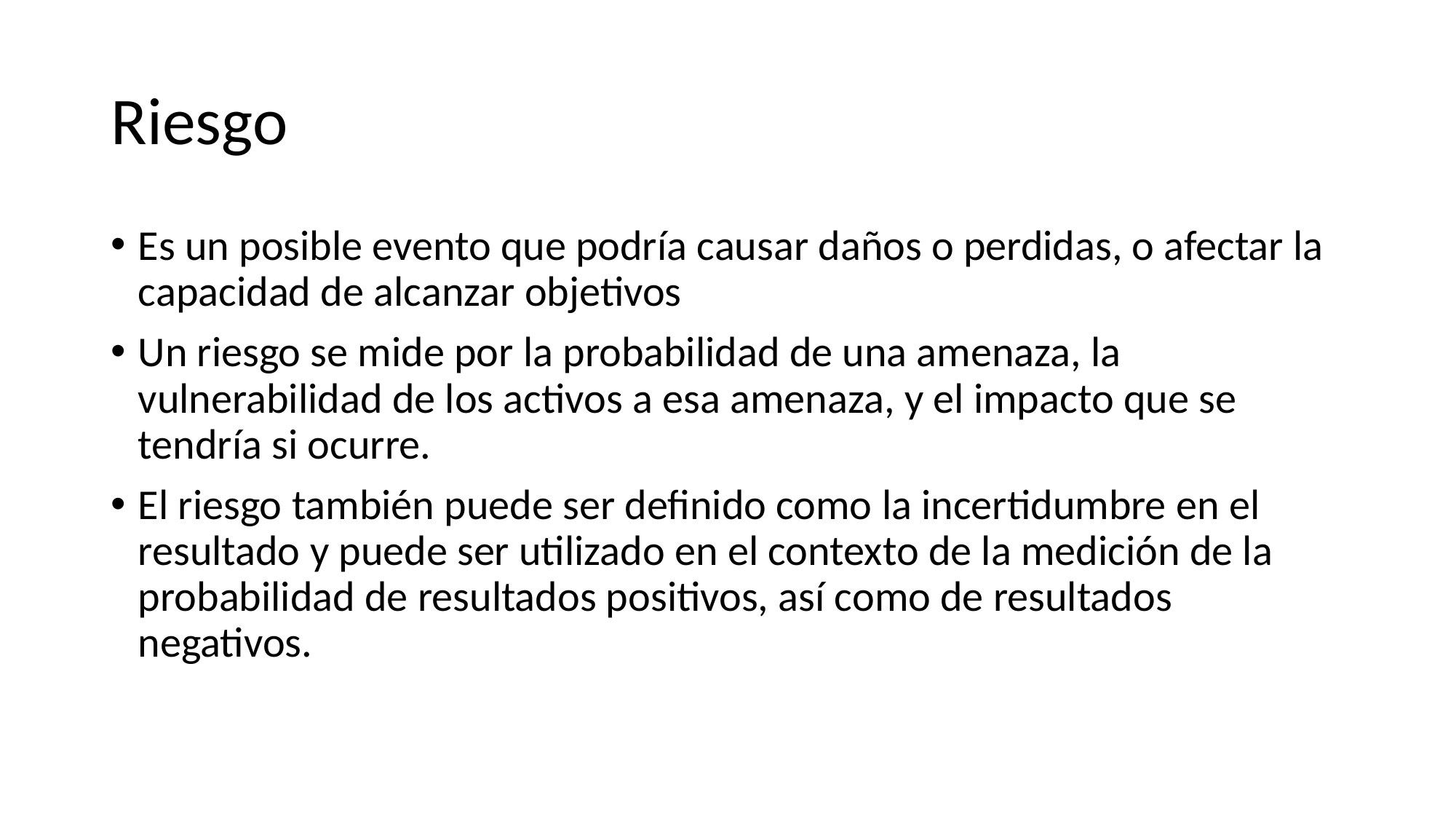

# Riesgo
Es un posible evento que podría causar daños o perdidas, o afectar la capacidad de alcanzar objetivos
Un riesgo se mide por la probabilidad de una amenaza, la vulnerabilidad de los activos a esa amenaza, y el impacto que se tendría si ocurre.
El riesgo también puede ser definido como la incertidumbre en el resultado y puede ser utilizado en el contexto de la medición de la probabilidad de resultados positivos, así como de resultados negativos.